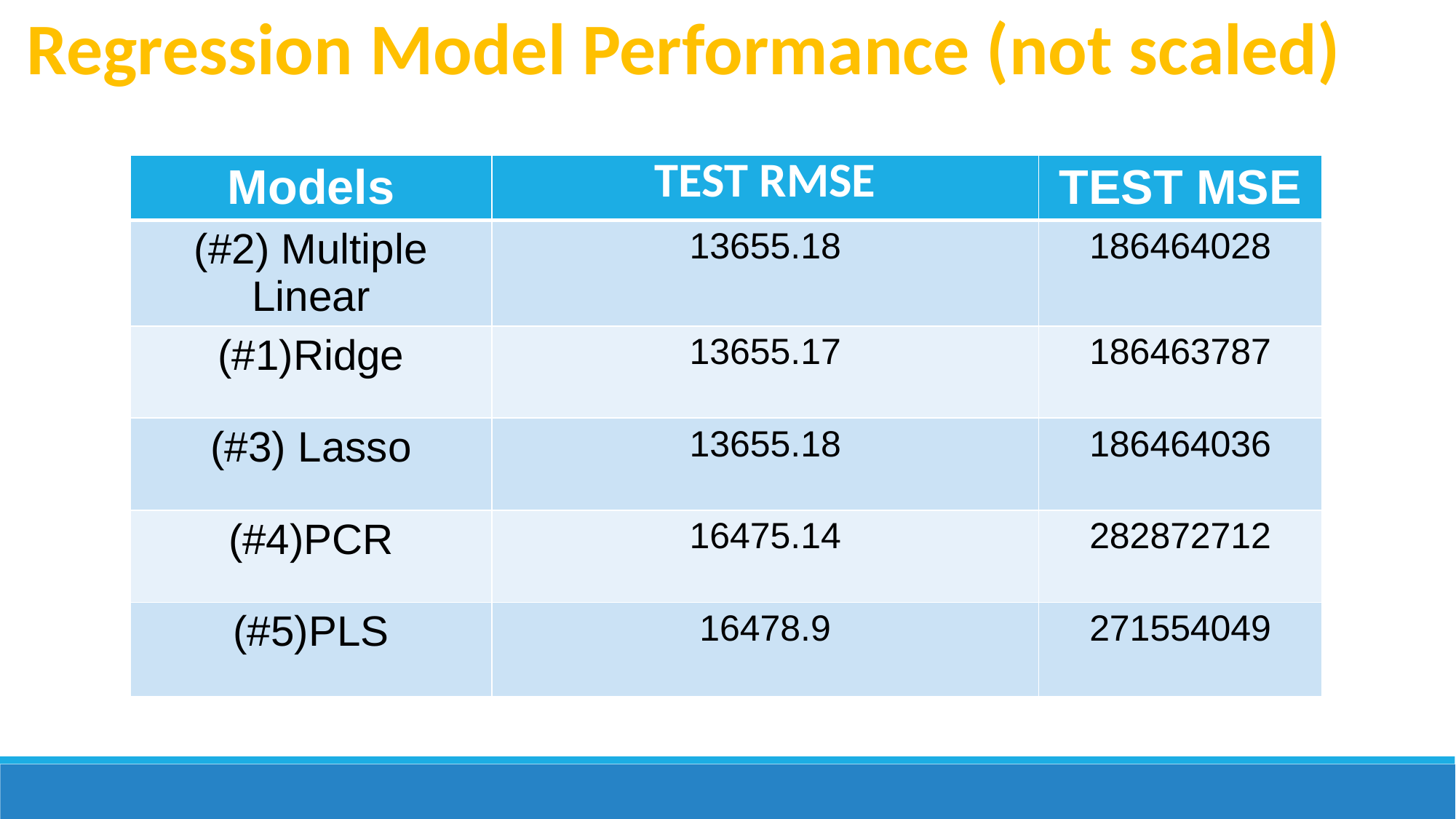

Regression Model Performance (not scaled)
| Models​ | TEST RMSE​ | TEST MSE​ |
| --- | --- | --- |
| (#2) Multiple Linear​ | 13655.18​ ​ | 186464028​ ​ |
| (#1)Ridge​ | 13655.17​ ​ | 186463787​ |
| (#3) Lasso​ | 13655.18​ | 186464036​ ​ |
| (#4)PCR​ | 16475.14​ ​ | 282872712​ ​ |
| (#5)PLS​ | 16478.9​ ​ | 271554049​ ​ |